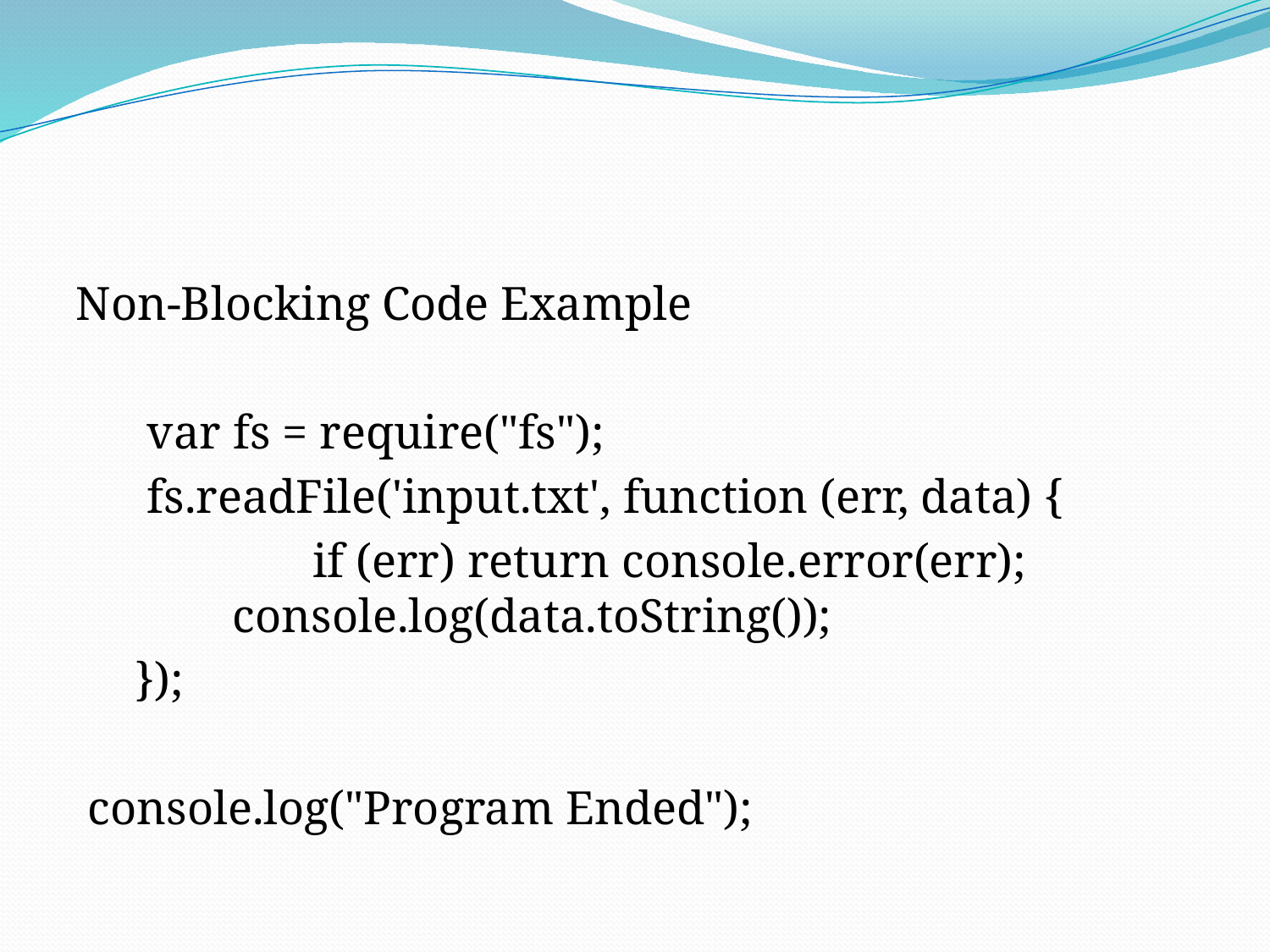

#
Non-Blocking Code Example

      var fs = require("fs");
      fs.readFile('input.txt', function (err, data) {
                    if (err) return console.error(err);                         console.log(data.toString());
     });

 console.log("Program Ended");